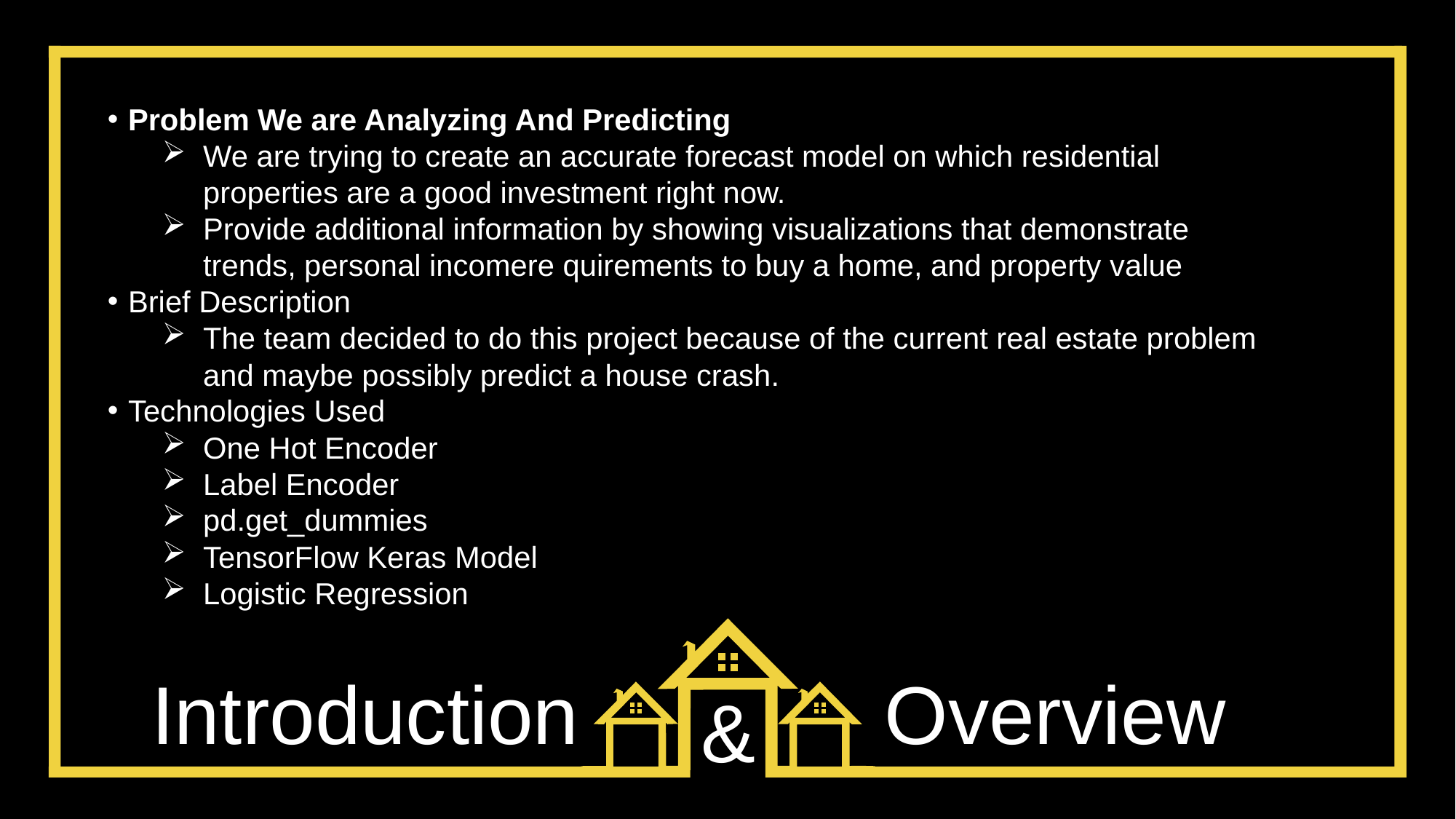

Problem We are Analyzing And Predicting
We are trying to create an accurate forecast model on which residential properties are a good investment right now.
Provide additional information by showing visualizations that demonstrate trends, personal incomere quirements to buy a home, and property value
Brief Description
The team decided to do this project because of the current real estate problem and maybe possibly predict a house crash.
Technologies Used
One Hot Encoder
Label Encoder
pd.get_dummies
TensorFlow Keras Model
Logistic Regression

Introduction
Overview
&